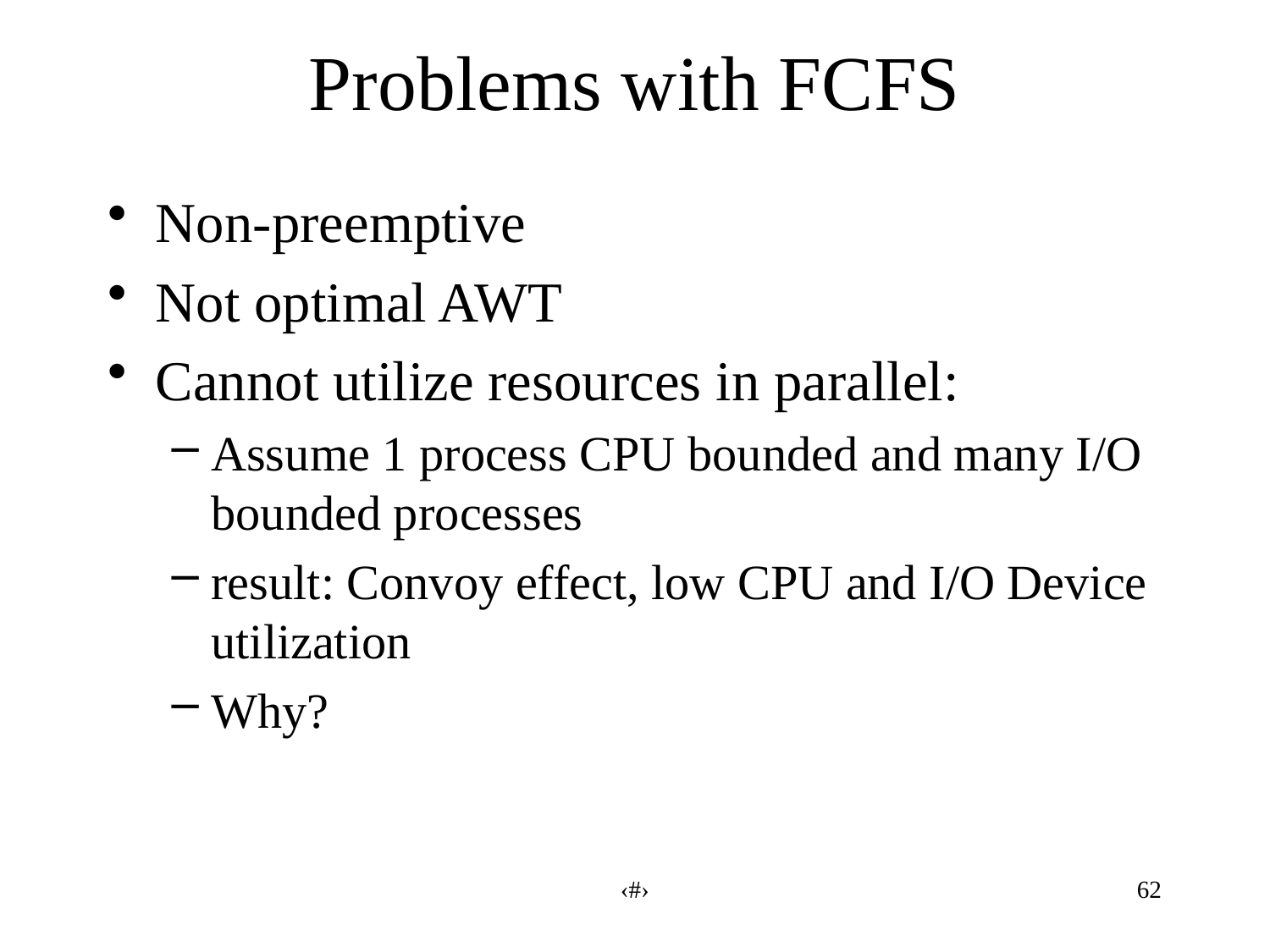

# Problems with FCFS
Non-preemptive
Not optimal AWT
Cannot utilize resources in parallel:
Assume 1 process CPU bounded and many I/O bounded processes
result: Convoy effect, low CPU and I/O Device utilization
Why?
‹#›
62